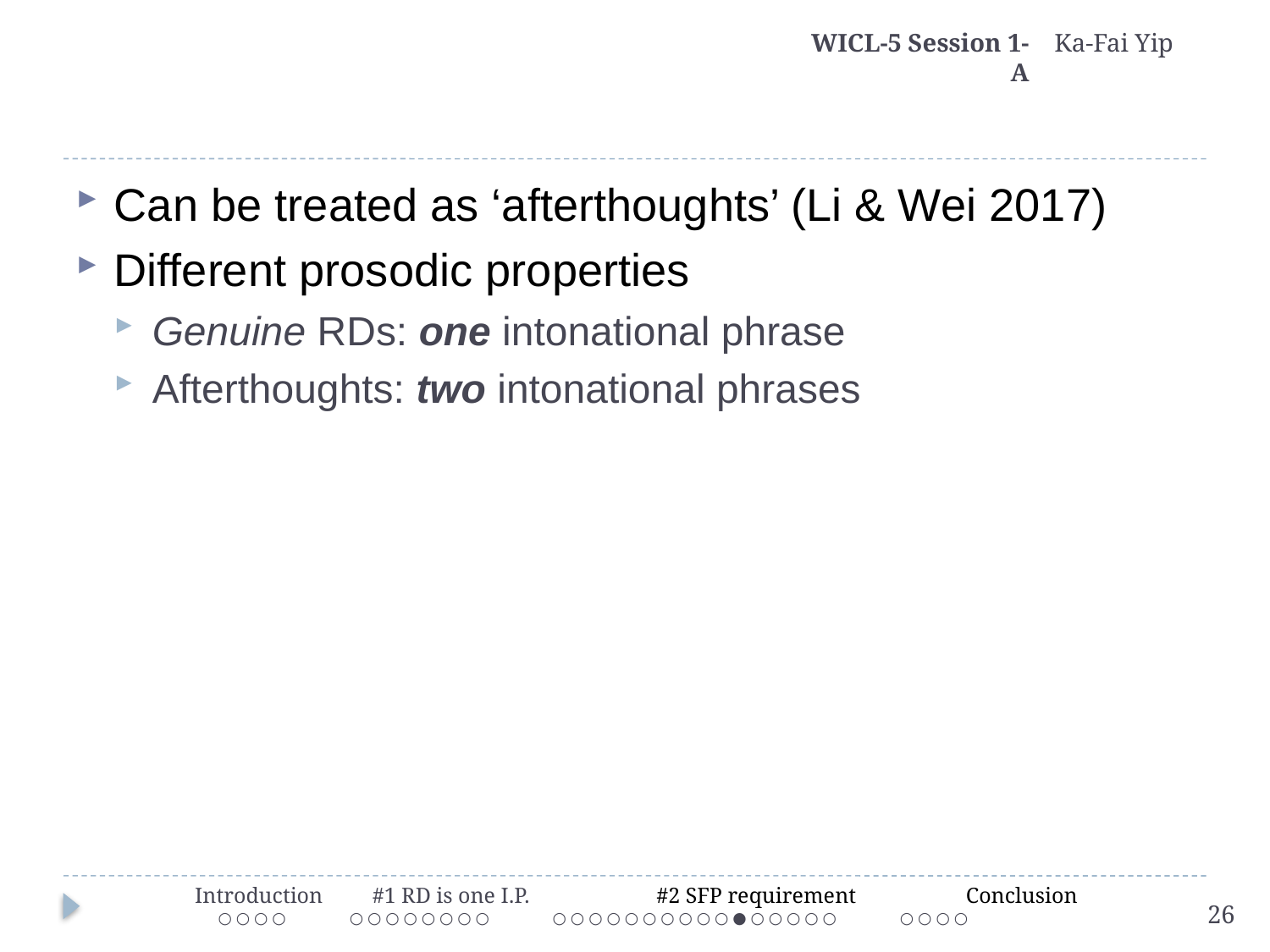

WICL-5 Session 1-A
Ka-Fai Yip
#
Can be treated as ‘afterthoughts’ (Li & Wei 2017)
Different prosodic properties
Genuine RDs: one intonational phrase
Afterthoughts: two intonational phrases

     Introduction         #1 RD is one I.P.                       #2 SFP requirement                    Conclusion
            ○ ○ ○ ○               ○ ○ ○ ○ ○ ○ ○ ○ 	 ○ ○ ○ ○ ○ ○ ○ ○ ○ ○ ● ○ ○ ○ ○ ○               ○ ○ ○ ○

26